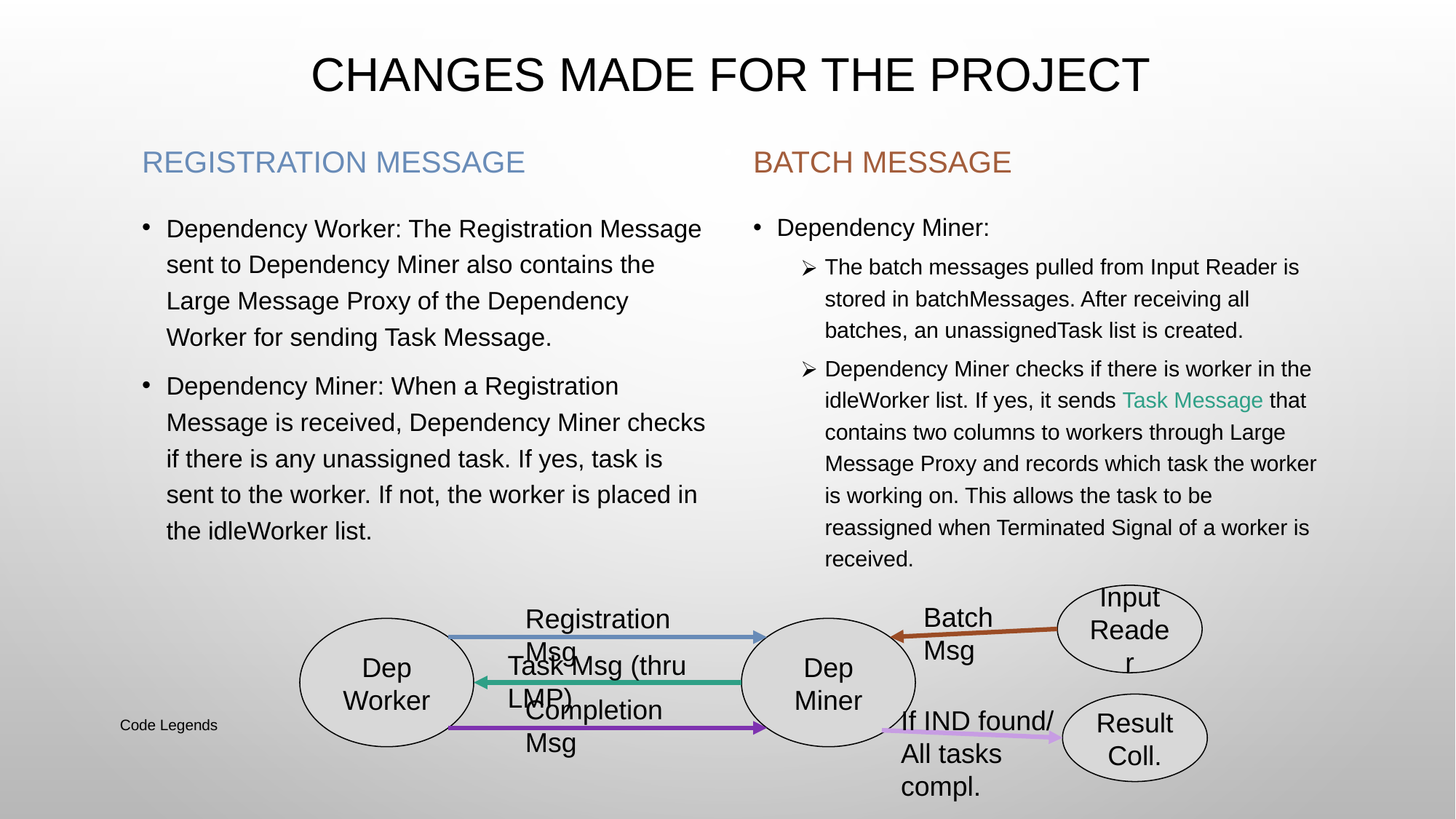

# CHANGES MADE FOR THE PROJECT
REGISTRATION MESSAGE
BATCH MESSAGE
Dependency Worker: The Registration Message sent to Dependency Miner also contains the Large Message Proxy of the Dependency Worker for sending Task Message.
Dependency Miner: When a Registration Message is received, Dependency Miner checks if there is any unassigned task. If yes, task is sent to the worker. If not, the worker is placed in the idleWorker list.

Dependency Miner:
The batch messages pulled from Input Reader is stored in batchMessages. After receiving all batches, an unassignedTask list is created.
Dependency Miner checks if there is worker in the idleWorker list. If yes, it sends Task Message that contains two columns to workers through Large Message Proxy and records which task the worker is working on. This allows the task to be reassigned when Terminated Signal of a worker is received.
Input Reader
Batch Msg
Registration Msg
Dep Worker
Dep Miner
Task Msg (thru LMP)
Completion Msg
Result Coll.
If IND found/
All tasks compl.
Code Legends